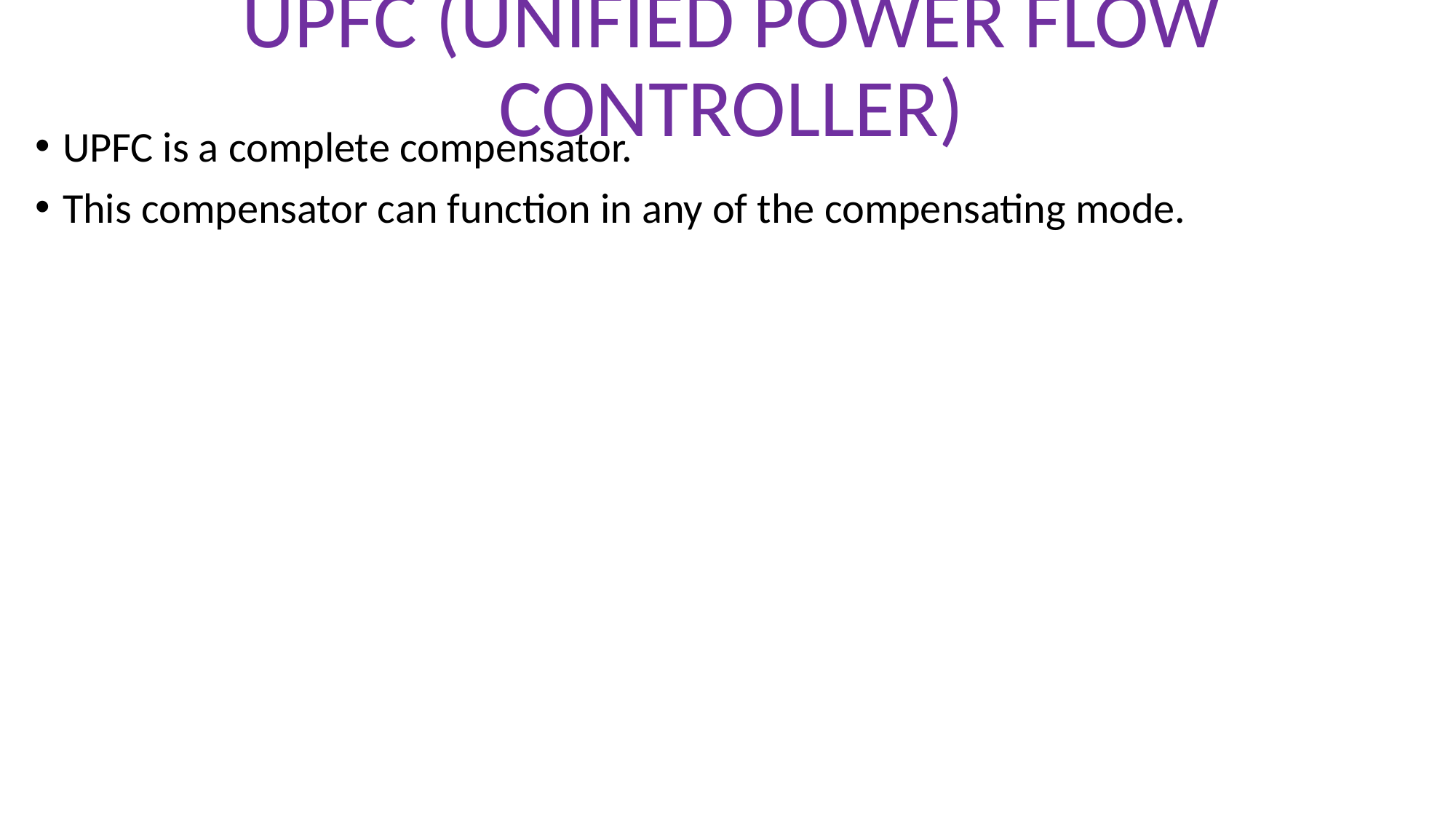

# UPFC (UNIFIED POWER FLOW CONTROLLER)
UPFC is a complete compensator.
This compensator can function in any of the compensating mode.